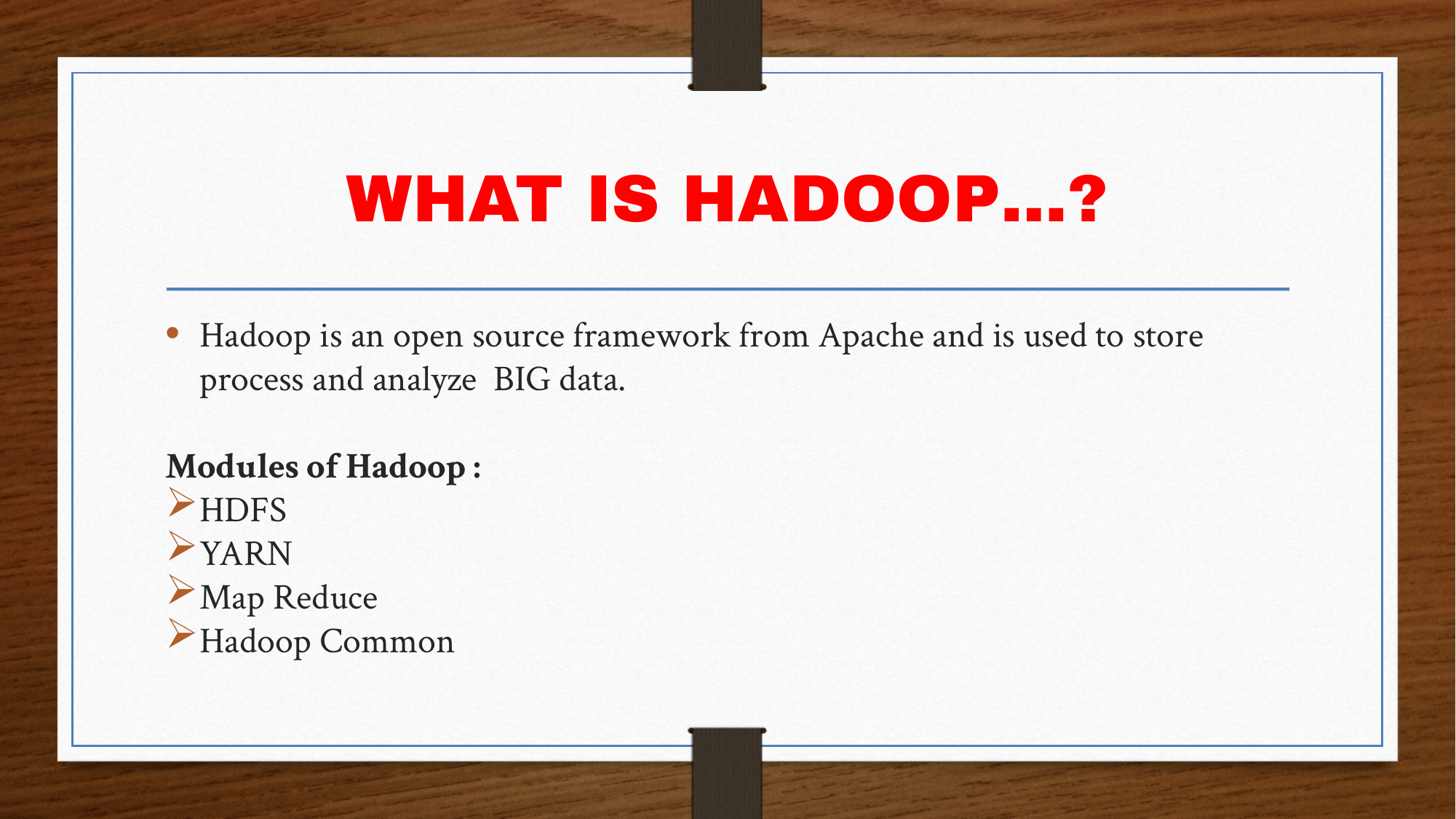

WHAT IS HADOOP…?
Hadoop is an open source framework from Apache and is used to store process and analyze  BIG data.

Modules of Hadoop :
HDFS
YARN
Map Reduce
Hadoop Common